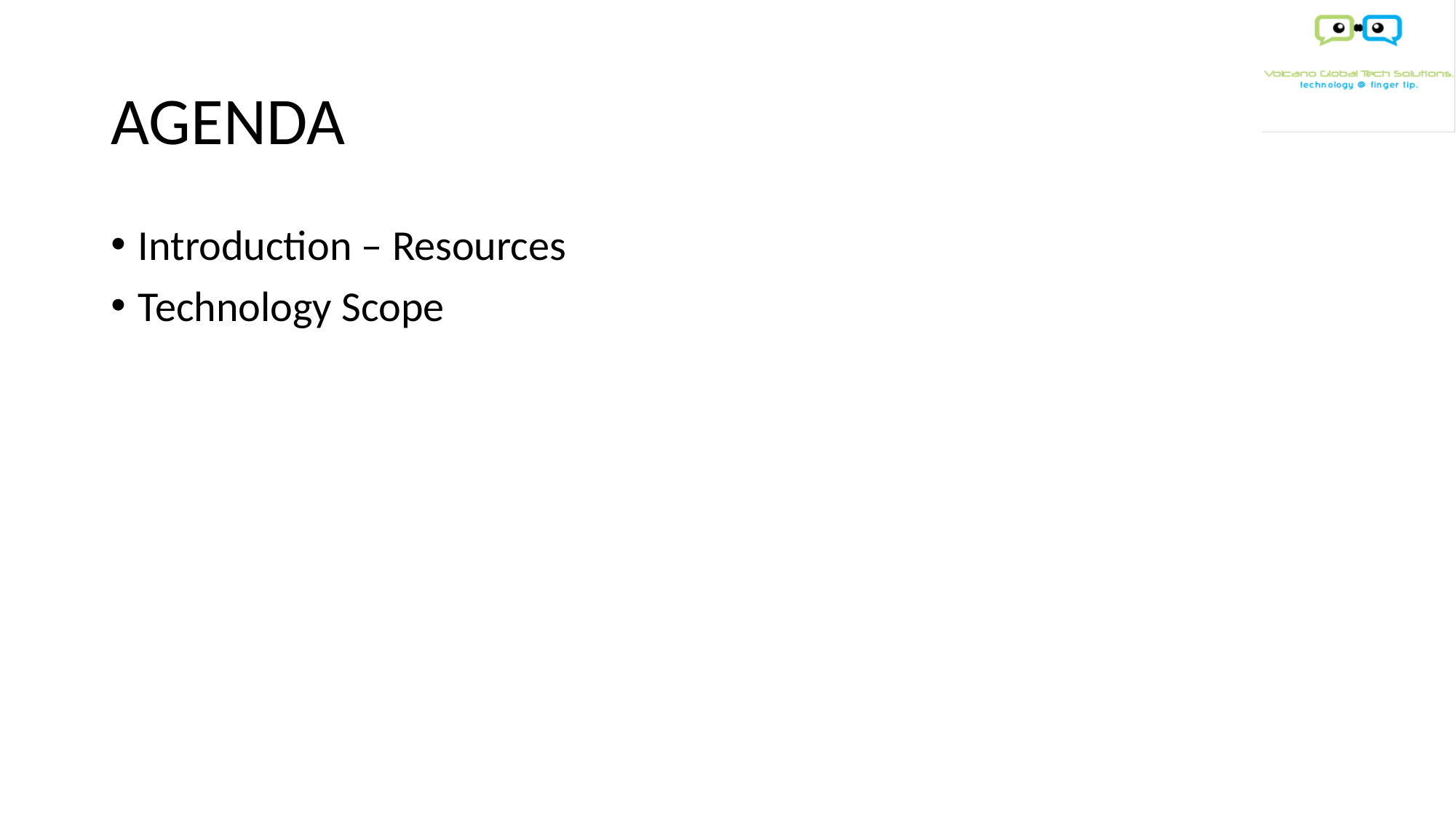

# AGENDA
Introduction – Resources
Technology Scope